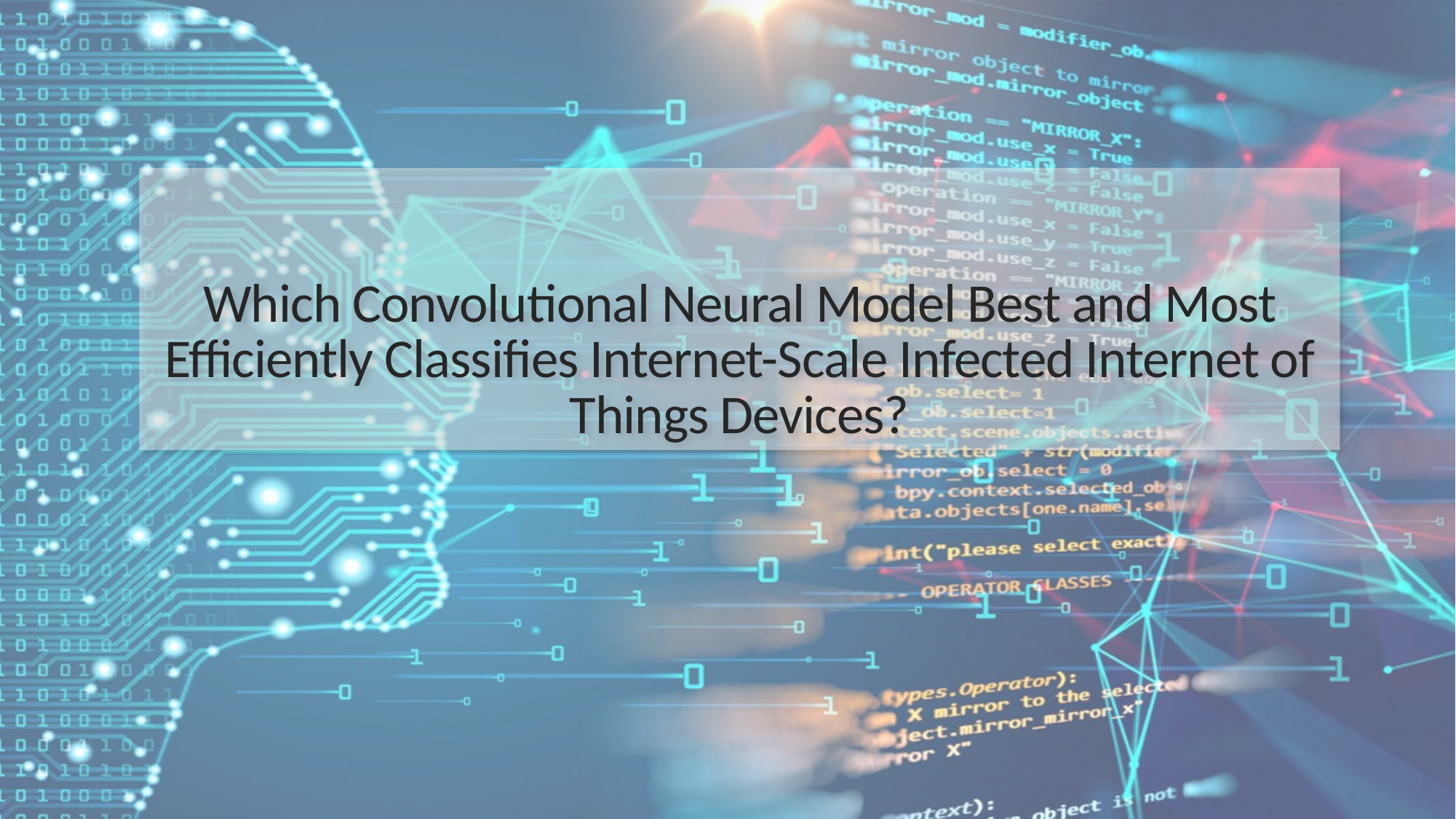

# Which Convolutional Neural Model Best and Most Efficiently Classifies Internet-Scale Infected Internet of Things Devices?